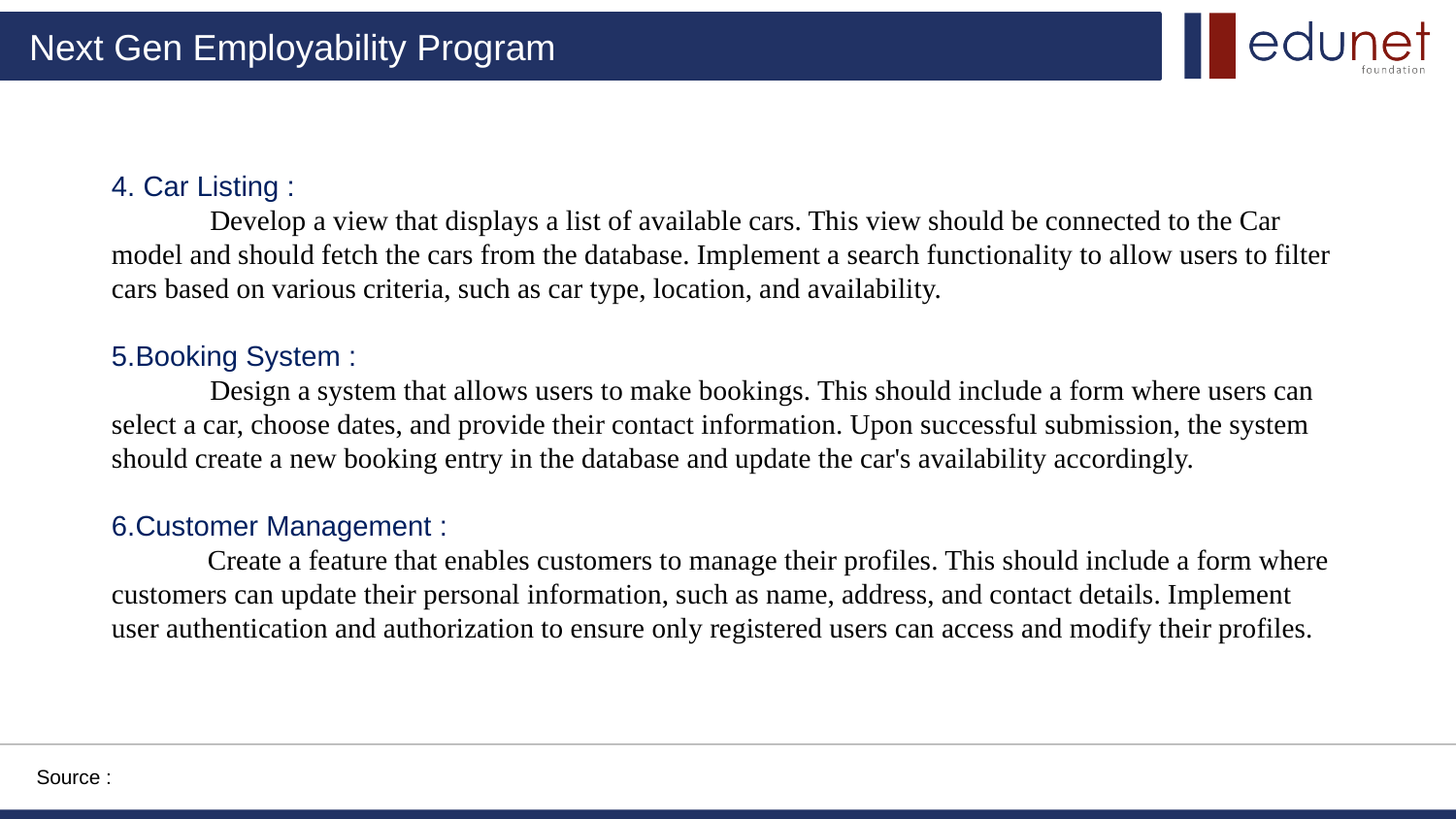

4. Car Listing :
             Develop a view that displays a list of available cars. This view should be connected to the Car model and should fetch the cars from the database. Implement a search functionality to allow users to filter cars based on various criteria, such as car type, location, and availability.

5.Booking System :
              Design a system that allows users to make bookings. This should include a form where users can select a car, choose dates, and provide their contact information. Upon successful submission, the system should create a new booking entry in the database and update the car's availability accordingly.

6.Customer Management :
            Create a feature that enables customers to manage their profiles. This should include a form where customers can update their personal information, such as name, address, and contact details. Implement user authentication and authorization to ensure only registered users can access and modify their profiles.

Source :